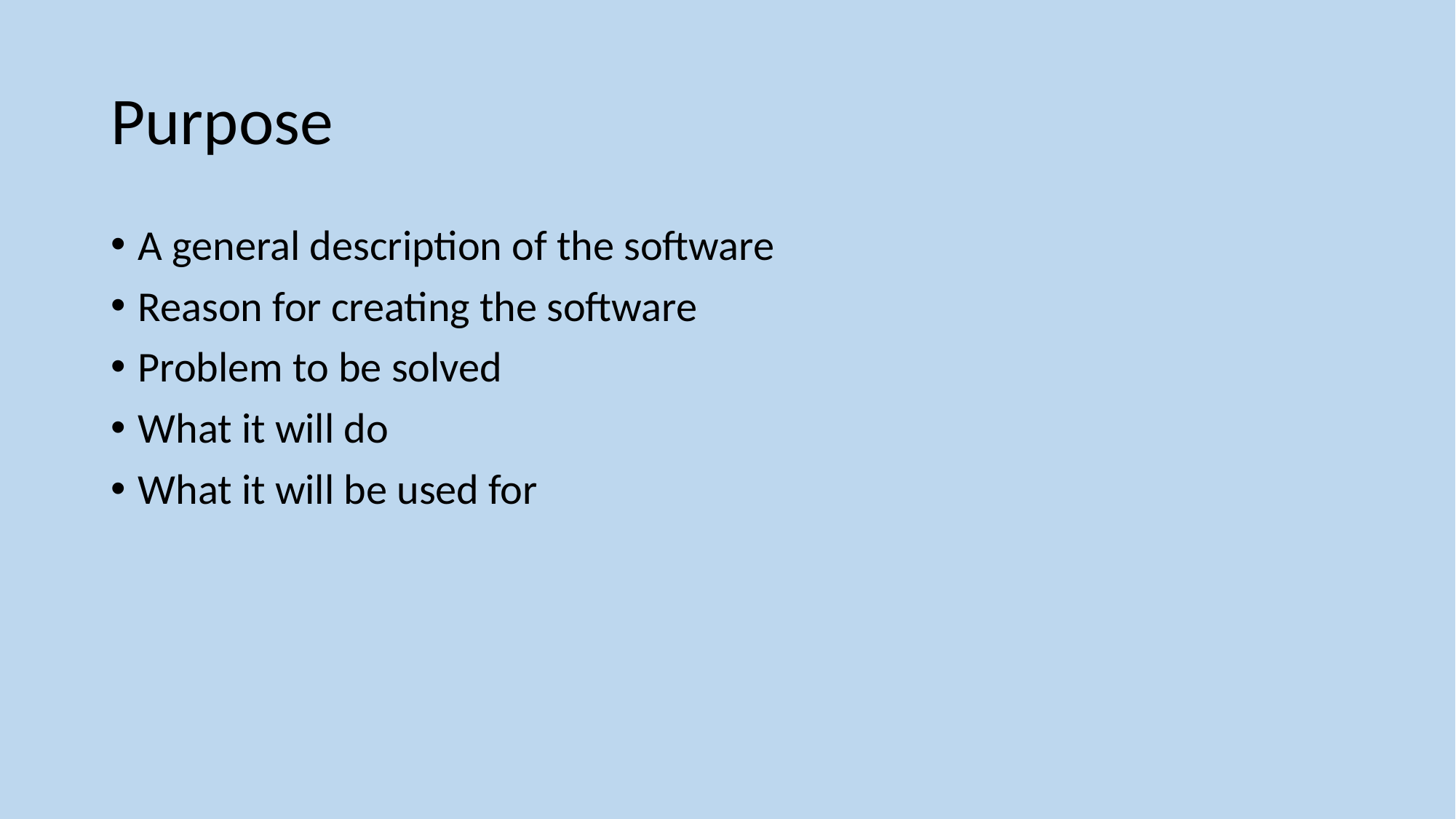

# Purpose
A general description of the software
Reason for creating the software
Problem to be solved
What it will do
What it will be used for